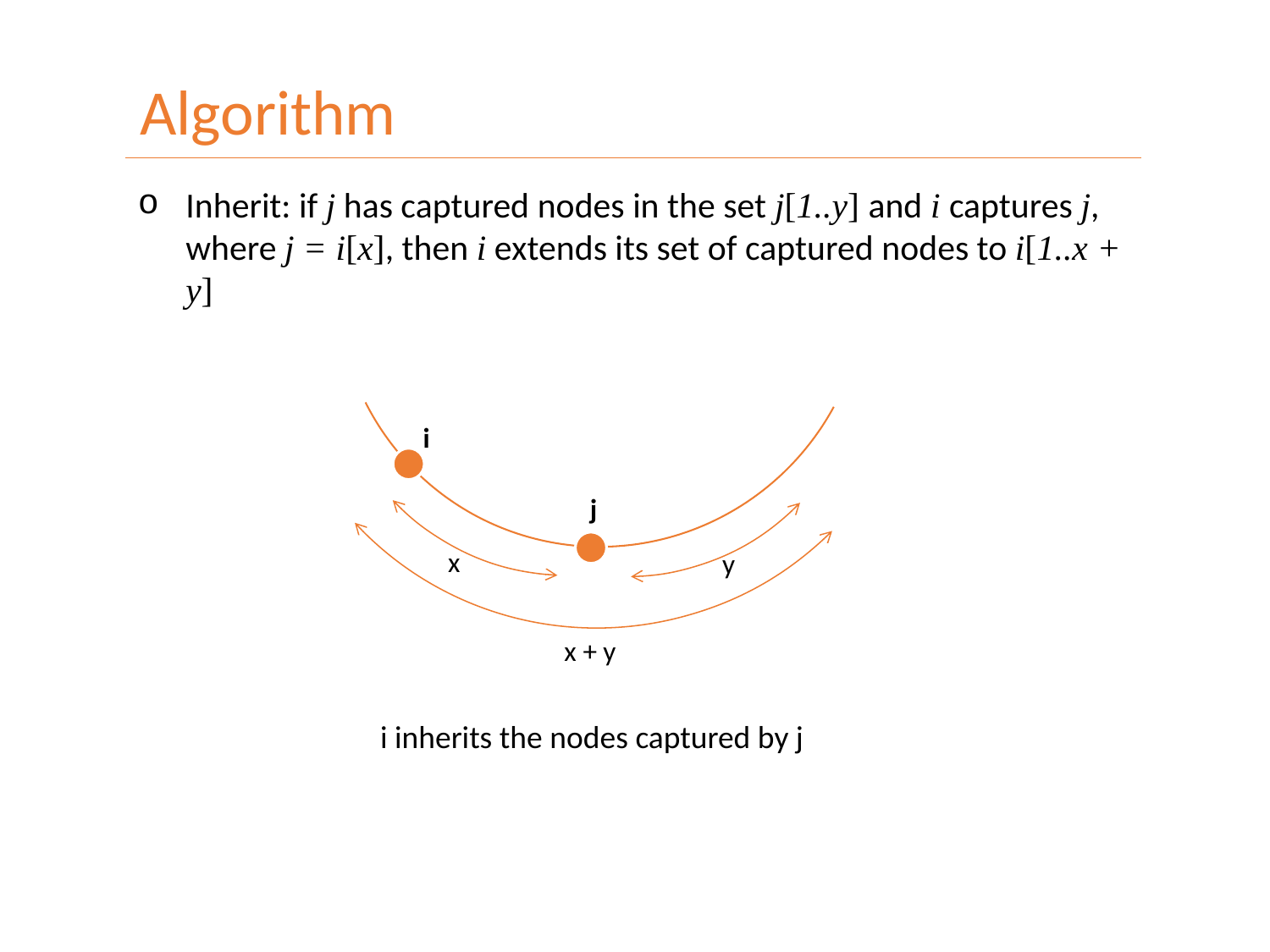

i

j

x
y
x + y
Algorithm
Inherit: if j has captured nodes in the set j[1..y] and i captures j, where j = i[x], then i extends its set of captured nodes to i[1..x + y]

i inherits the nodes captured by j